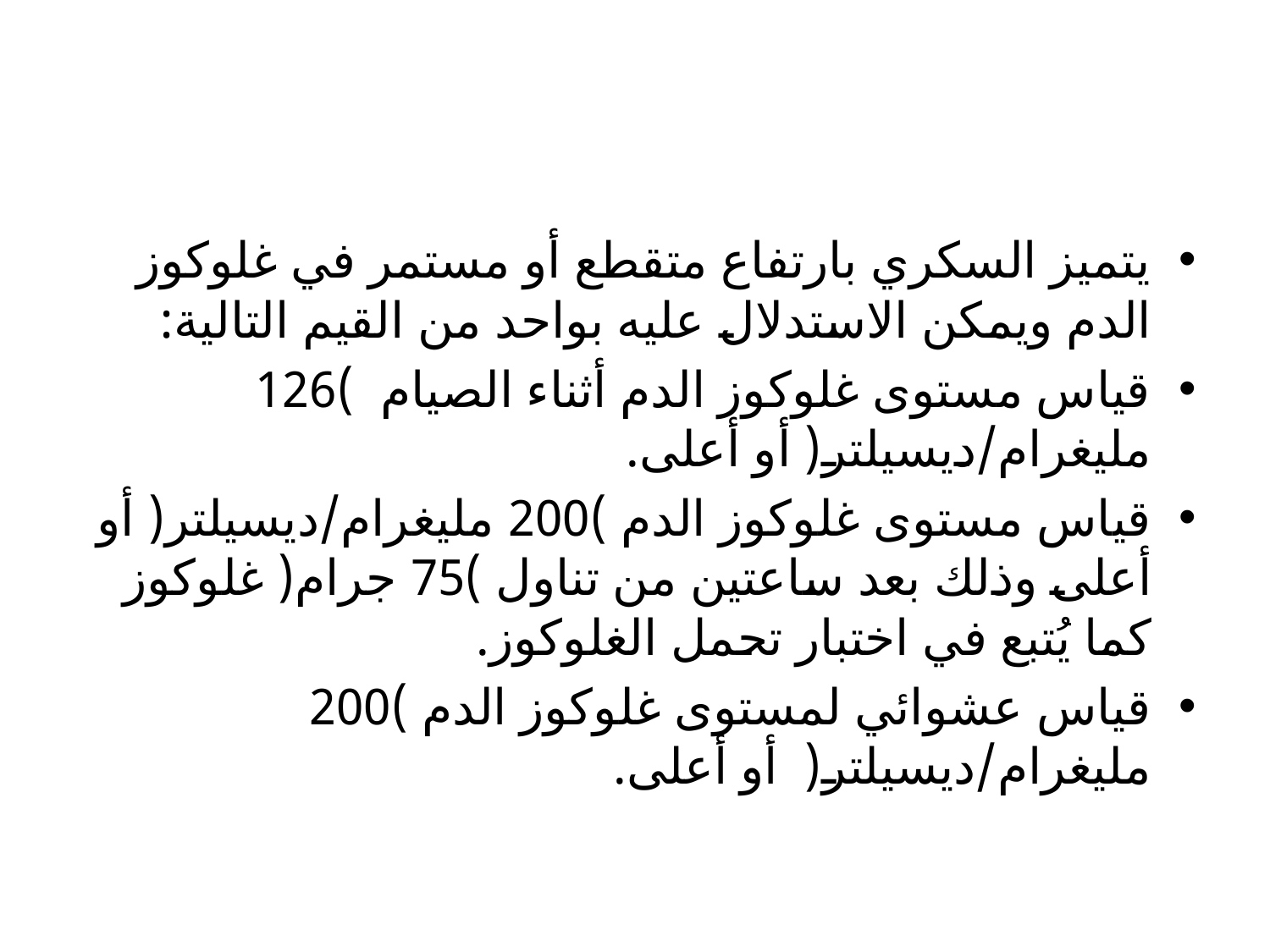

#
يتميز السكري بارتفاع متقطع أو مستمر في غلوكوز الدم ويمكن الاستدلال عليه بواحد من القيم التالية:
قياس مستوى غلوكوز الدم أثناء الصيام  )126 مليغرام/ديسيلتر( أو أعلى.
قياس مستوى غلوكوز الدم )200 مليغرام/ديسيلتر( أو أعلى وذلك بعد ساعتين من تناول )75 جرام( غلوكوز كما يُتبع في اختبار تحمل الغلوكوز.
قياس عشوائي لمستوى غلوكوز الدم )200 مليغرام/ديسيلتر(  أو أعلى.